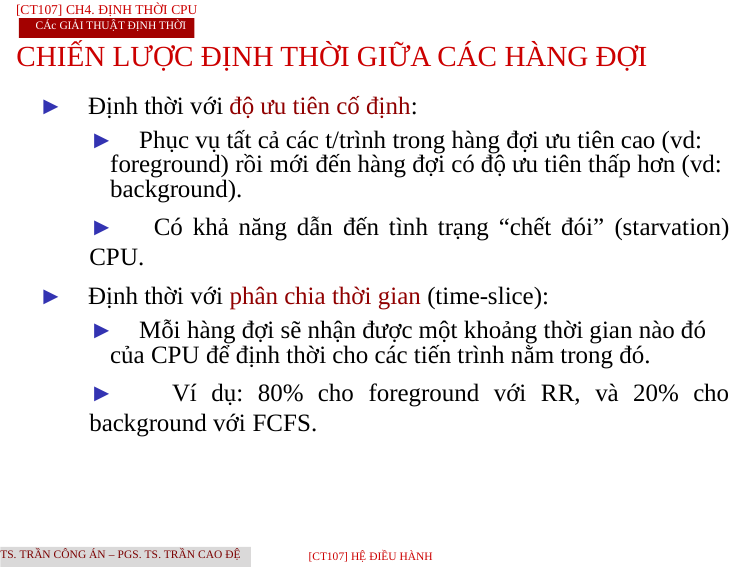

[CT107] Ch4. Định thời CPU
CÁc giải thuật định thời
CHIẾN LƯỢC ĐỊNH THỜI GIỮA CÁC HÀNG ĐỢI
►    Định thời với độ ưu tiên cố định:
►    Phục vụ tất cả các t/trình trong hàng đợi ưu tiên cao (vd: foreground) rồi mới đến hàng đợi có độ ưu tiên thấp hơn (vd: background).
►    Có khả năng dẫn đến tình trạng “chết đói” (starvation) CPU.
►    Định thời với phân chia thời gian (time-slice):
►    Mỗi hàng đợi sẽ nhận được một khoảng thời gian nào đó của CPU để định thời cho các tiến trình nằm trong đó.
►    Ví dụ: 80% cho foreground với RR, và 20% cho background với FCFS.
TS. Trần Công Án – PGS. TS. Trần Cao Đệ
[CT107] HỆ điều hành